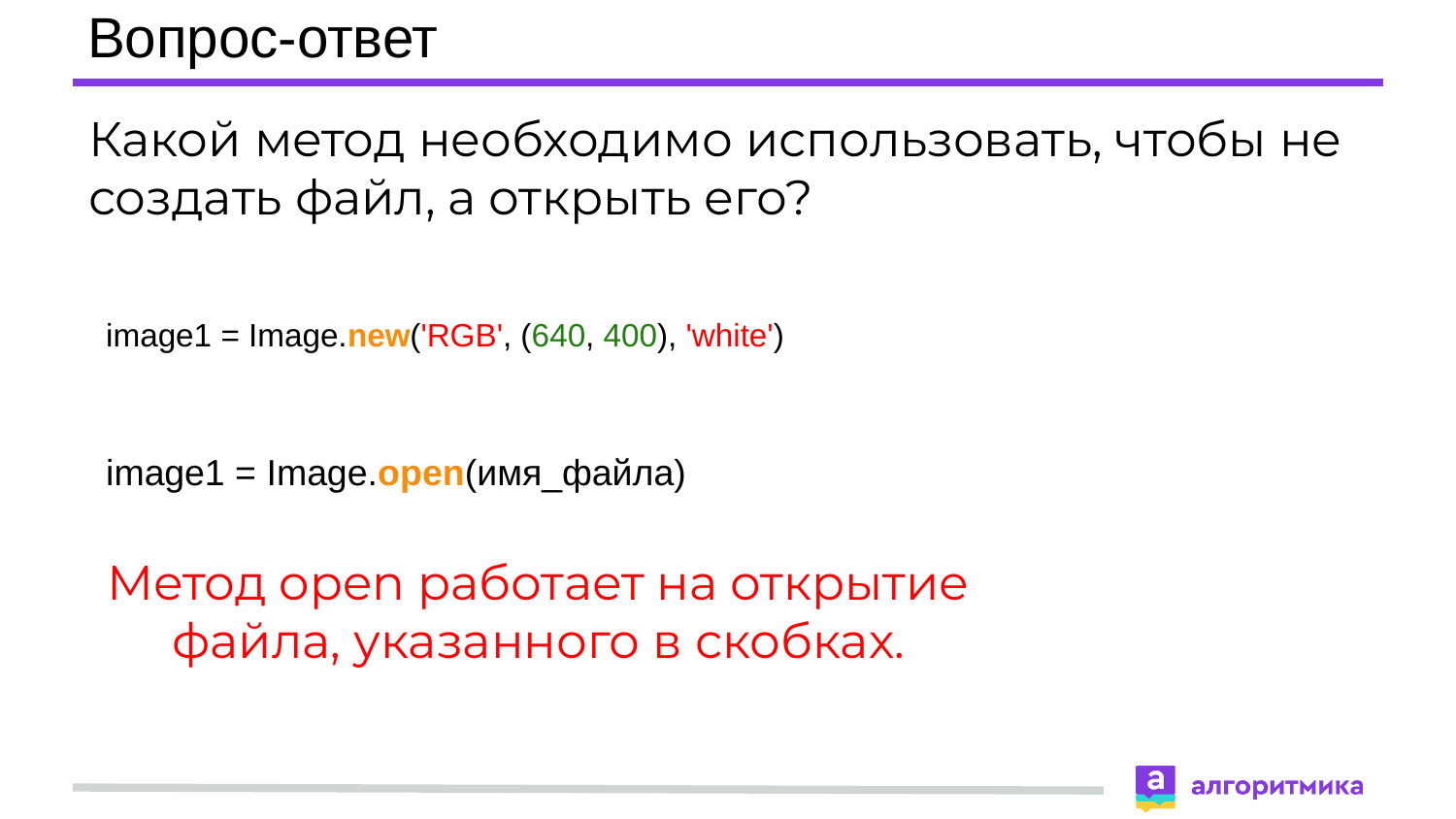

# Вопрос-ответ
Какой метод необходимо использовать, чтобы не создать файл, а открыть его?
image1 = Image.new('RGB', (640, 400), 'white')
image1 = Image.open(имя_файла)
Метод open работает на открытие файла, указанного в скобках.